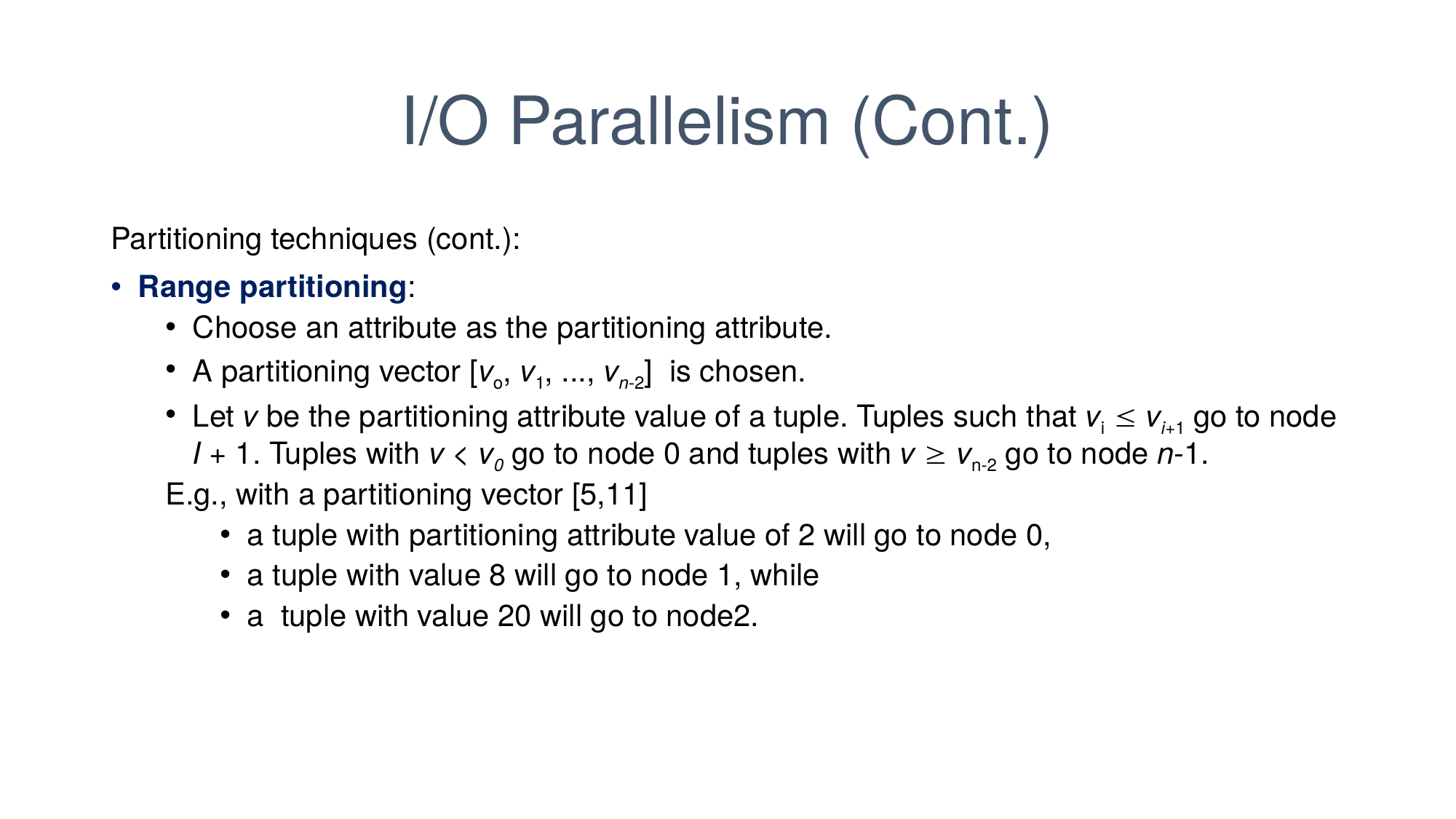

# I/O Parallelism (Cont.)
Partitioning techniques (cont.):
Range partitioning:
Choose an attribute as the partitioning attribute.
A partitioning vector [vo, v1, ..., vn-2]  is chosen.
Let v be the partitioning attribute value of a tuple. Tuples such that vi ≤ vi+1 go to node I + 1. Tuples with v < v0 go to node 0 and tuples with v ≥ vn-2 go to node n-1.
E.g., with a partitioning vector [5,11]
a tuple with partitioning attribute value of 2 will go to node 0,
a tuple with value 8 will go to node 1, while
a  tuple with value 20 will go to node2.